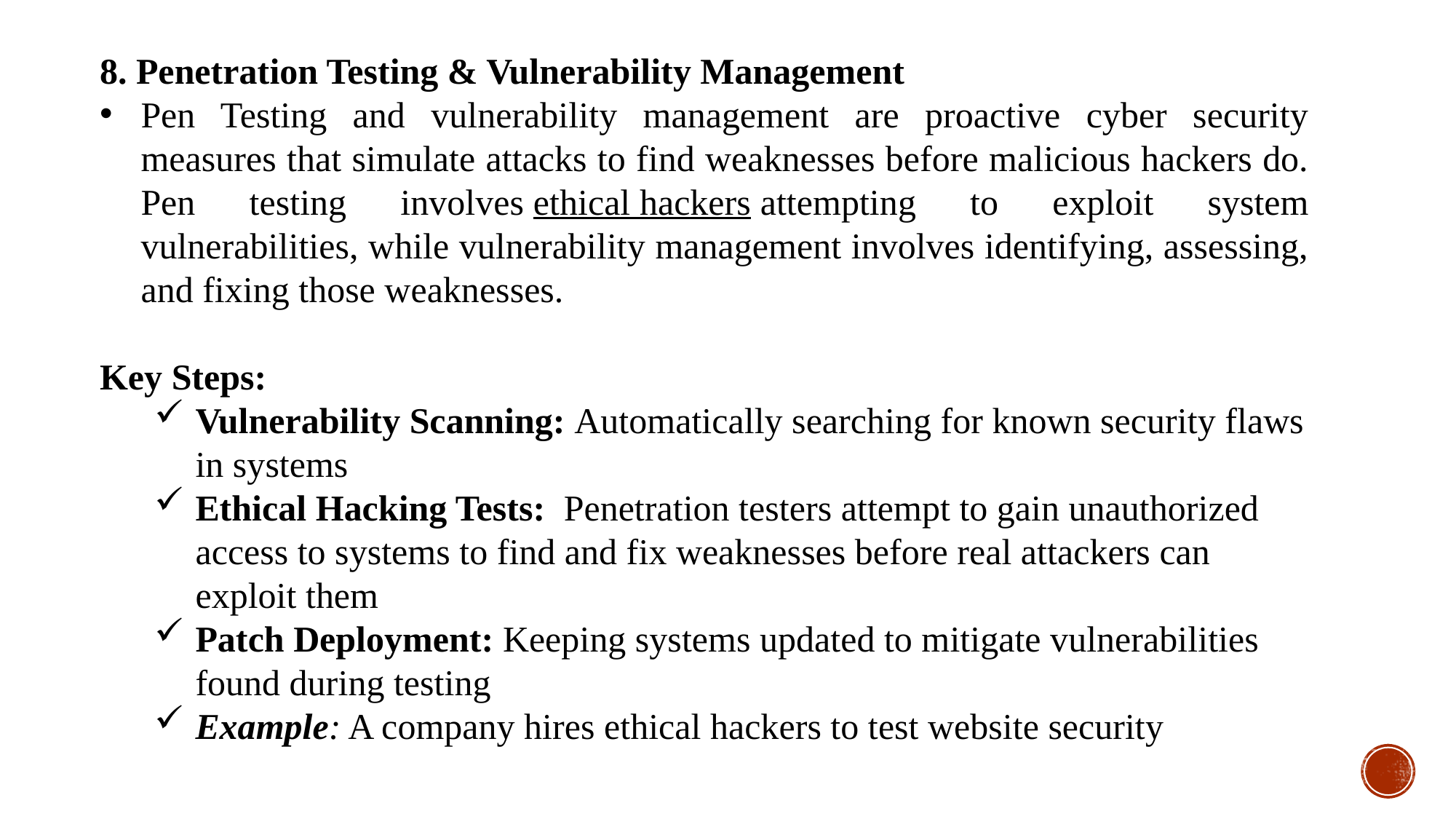

8. Penetration Testing & Vulnerability Management
Pen Testing and vulnerability management are proactive cyber security measures that simulate attacks to find weaknesses before malicious hackers do. Pen testing involves ethical hackers attempting to exploit system vulnerabilities, while vulnerability management involves identifying, assessing, and fixing those weaknesses.

Key Steps:
Vulnerability Scanning: Automatically searching for known security flaws in systems
Ethical Hacking Tests:  Penetration testers attempt to gain unauthorized access to systems to find and fix weaknesses before real attackers can exploit them
Patch Deployment: Keeping systems updated to mitigate vulnerabilities found during testing
Example: A company hires ethical hackers to test website security